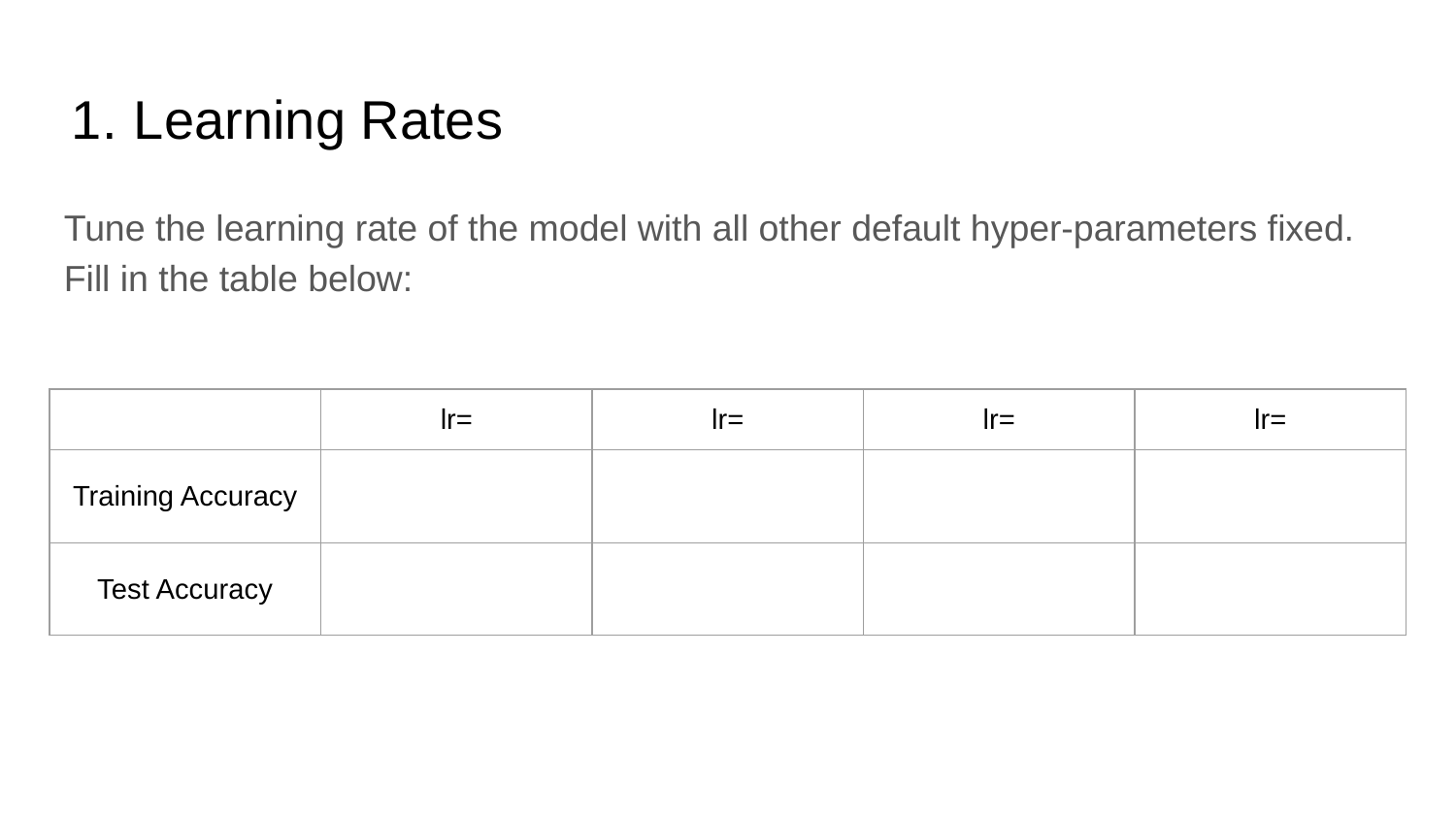

Learning Rates
Tune the learning rate of the model with all other default hyper-parameters fixed. Fill in the table below:
|  | lr= | lr= | lr= | lr= |
| --- | --- | --- | --- | --- |
| Training Accuracy |  |  |  |  |
| Test Accuracy |  |  |  |  |